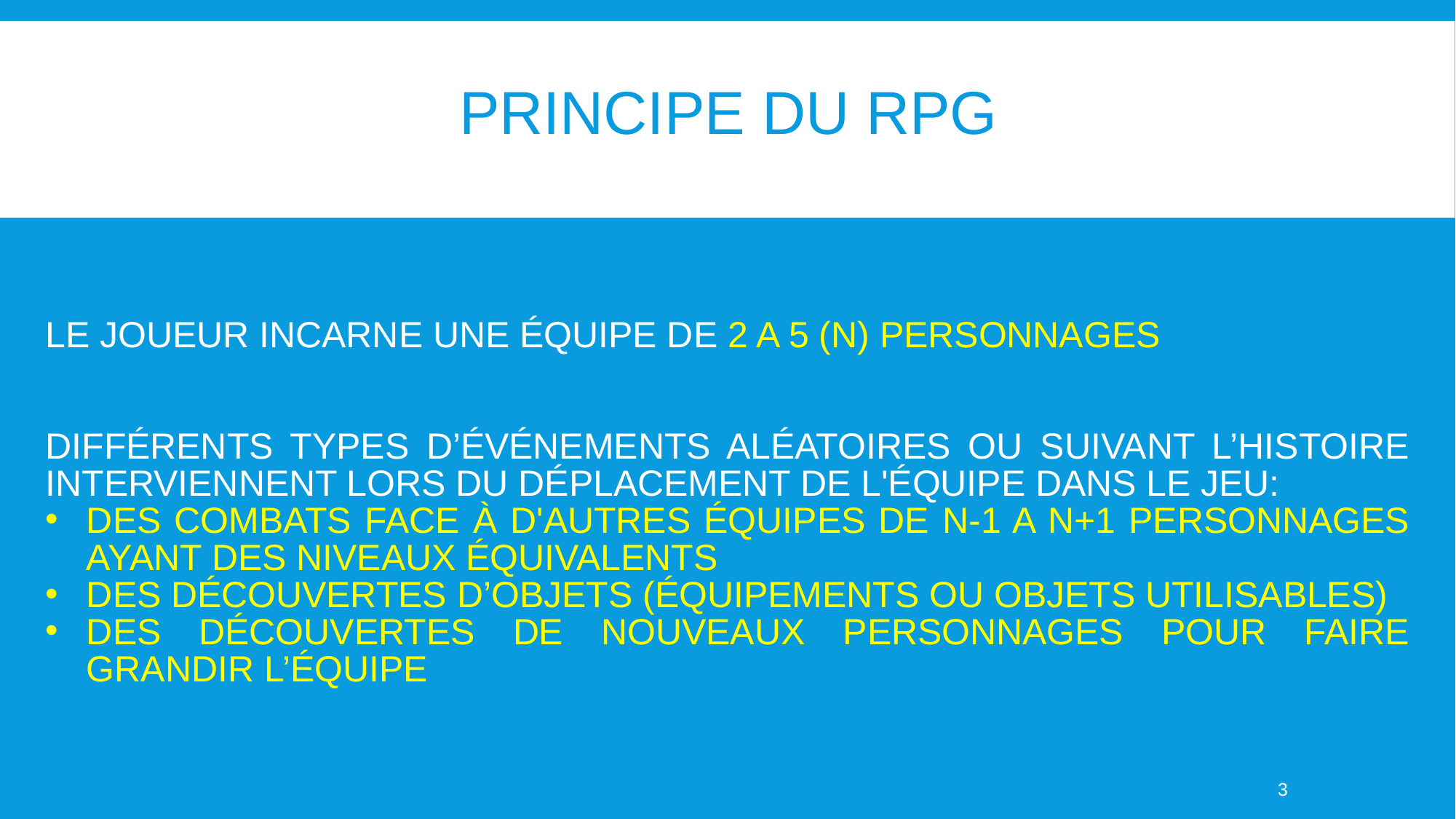

# Principe du rpg
LE JOUEUR INCARNE UNE équipe DE 2 A 5 (n) PERSONNAGES

Différents TYPES D’événements aléatoires ou suivant l’histoire INTERVIENNENT LORS DU Déplacement DE L'équipe dans le jeu:
DES COMBATS FACE à D'Autres Équipes DE N-1 A N+1 PERSONNAGES AYANT DES NIVEAUX équivalents
DES Découvertes d’objets (équipements ou objets utilisables)
DES Découvertes de nouveaux personnages pour faire grandir l’équipe

3